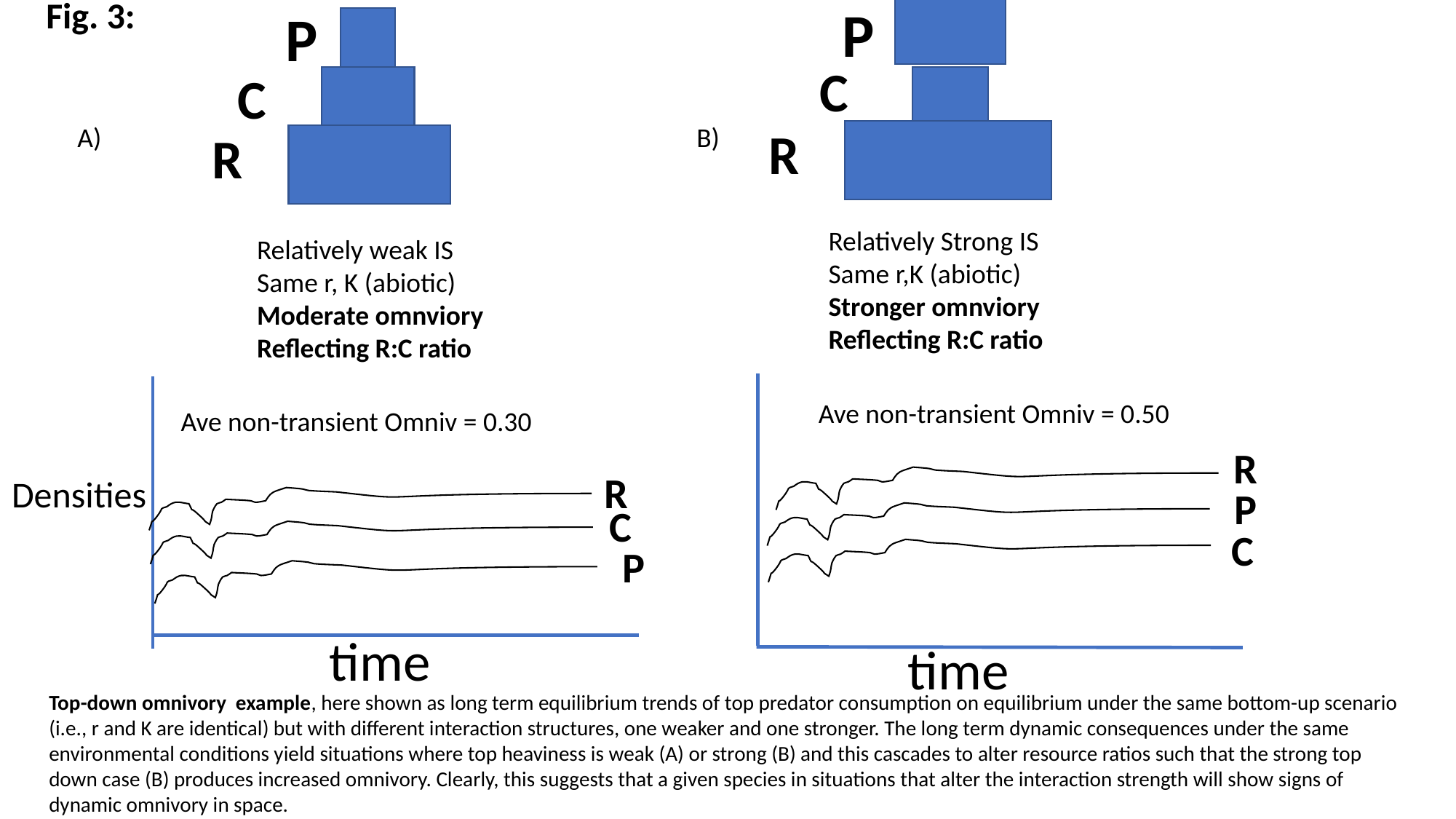

C
Fig. 3:
P
 C

P

 R
 R

B)
A)

Relatively Strong IS
Same r,K (abiotic)
Stronger omnviory
Reflecting R:C ratio

Relatively weak IS
Same r, K (abiotic)
Moderate omnviory
Reflecting R:C ratio
Ave non-transient Omniv = 0.50
Ave non-transient Omniv = 0.30
R
R
Densities

P

C

C

P

time
time
Top-down omnivory  example, here shown as long term equilibrium trends of top predator consumption on equilibrium under the same bottom-up scenario (i.e., r and K are identical) but with different interaction structures, one weaker and one stronger. The long term dynamic consequences under the same environmental conditions yield situations where top heaviness is weak (A) or strong (B) and this cascades to alter resource ratios such that the strong top down case (B) produces increased omnivory. Clearly, this suggests that a given species in situations that alter the interaction strength will show signs of dynamic omnivory in space.